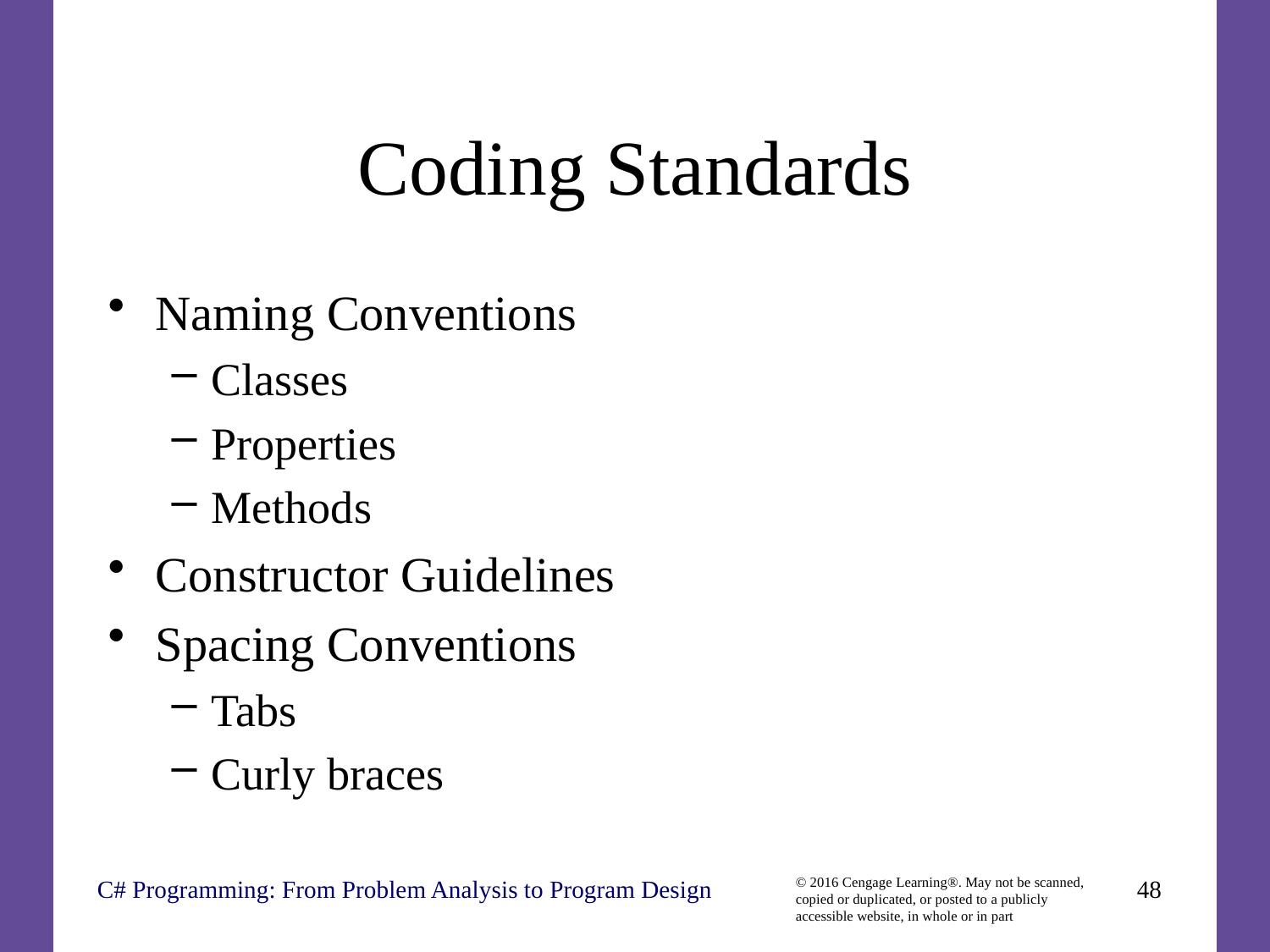

# Coding Standards
Naming Conventions
Classes
Properties
Methods
Constructor Guidelines
Spacing Conventions
Tabs
Curly braces
C# Programming: From Problem Analysis to Program Design

48